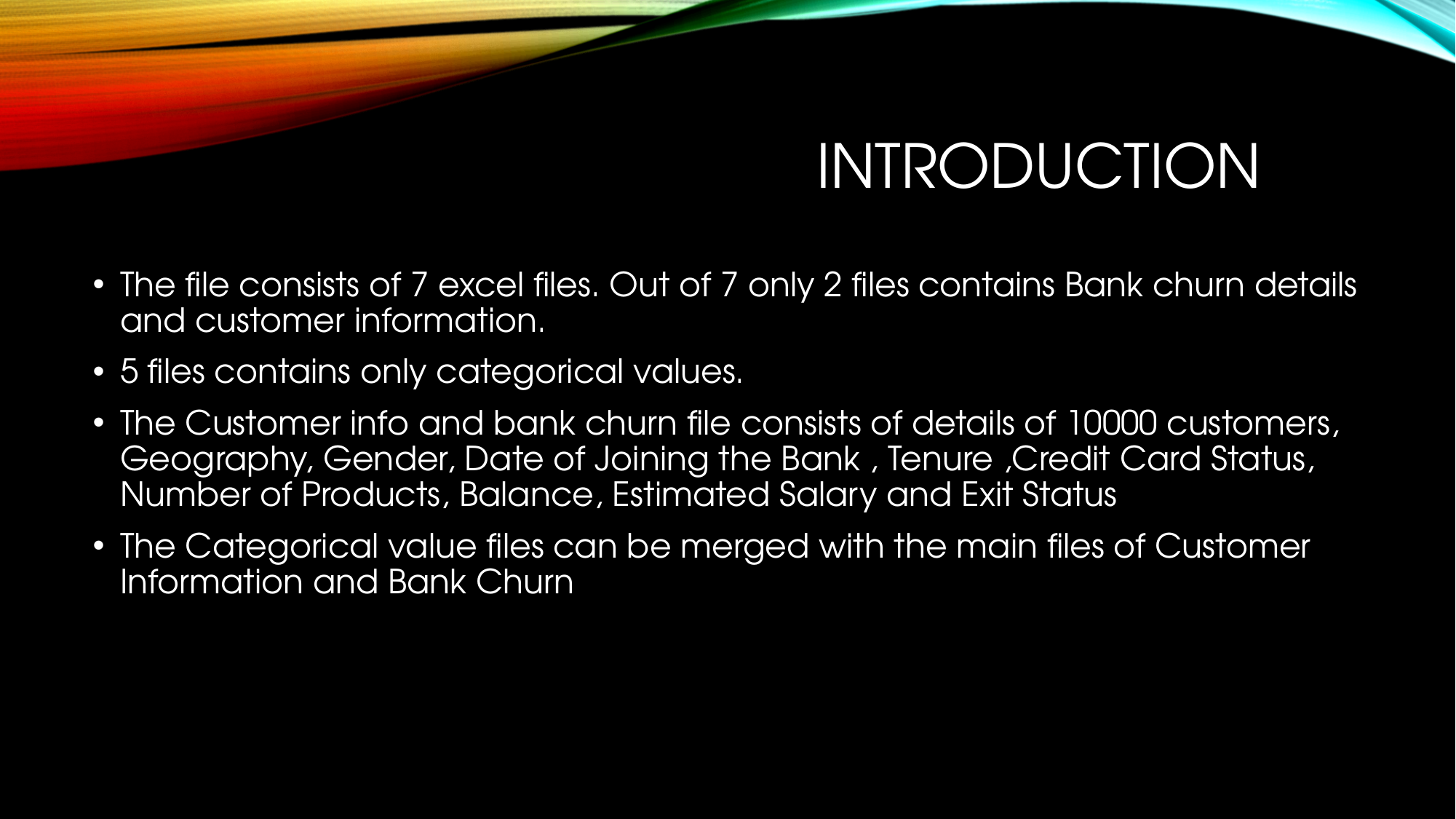

# INTRODUCTION
The file consists of 7 excel files. Out of 7 only 2 files contains Bank churn details and customer information.
5 files contains only categorical values.
The Customer info and bank churn file consists of details of 10000 customers, Geography, Gender, Date of Joining the Bank , Tenure ,Credit Card Status, Number of Products, Balance, Estimated Salary and Exit Status
The Categorical value files can be merged with the main files of Customer Information and Bank Churn